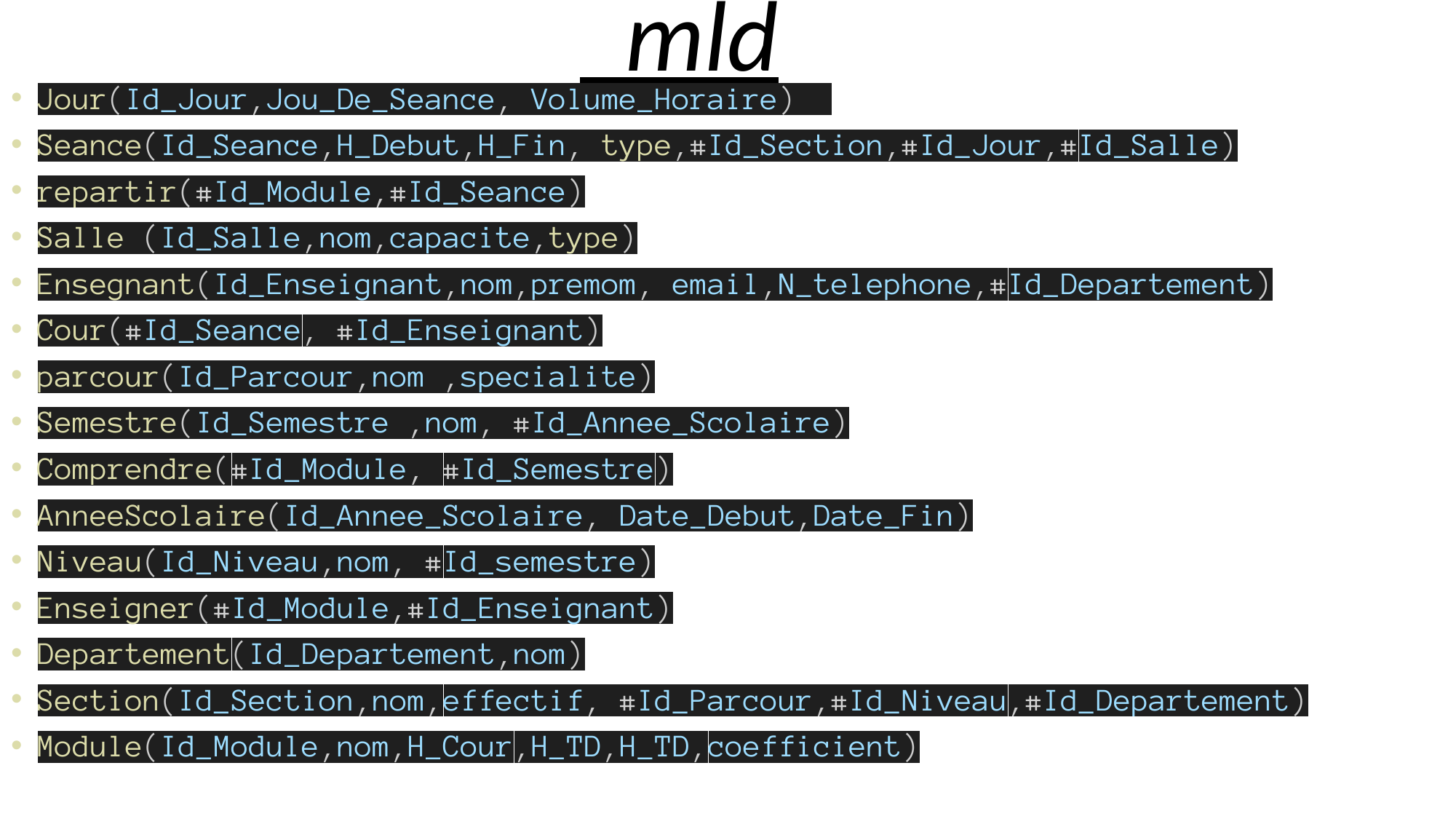

# mld
Jour(Id_Jour,Jou_De_Seance, Volume_Horaire)
Seance(Id_Seance,H_Debut,H_Fin, type,#Id_Section,#Id_Jour,#Id_Salle)
repartir(#Id_Module,#Id_Seance)
Salle (Id_Salle,nom,capacite,type)
Ensegnant(Id_Enseignant,nom,premom, email,N_telephone,#Id_Departement)
Cour(#Id_Seance, #Id_Enseignant)
parcour(Id_Parcour,nom ,specialite)
Semestre(Id_Semestre ,nom, #Id_Annee_Scolaire)
Comprendre(#Id_Module, #Id_Semestre)
AnneeScolaire(Id_Annee_Scolaire, Date_Debut,Date_Fin)
Niveau(Id_Niveau,nom, #Id_semestre)
Enseigner(#Id_Module,#Id_Enseignant)
Departement(Id_Departement,nom)
Section(Id_Section,nom,effectif, #Id_Parcour,#Id_Niveau,#Id_Departement)
Module(Id_Module,nom,H_Cour,H_TD,H_TD,coefficient)